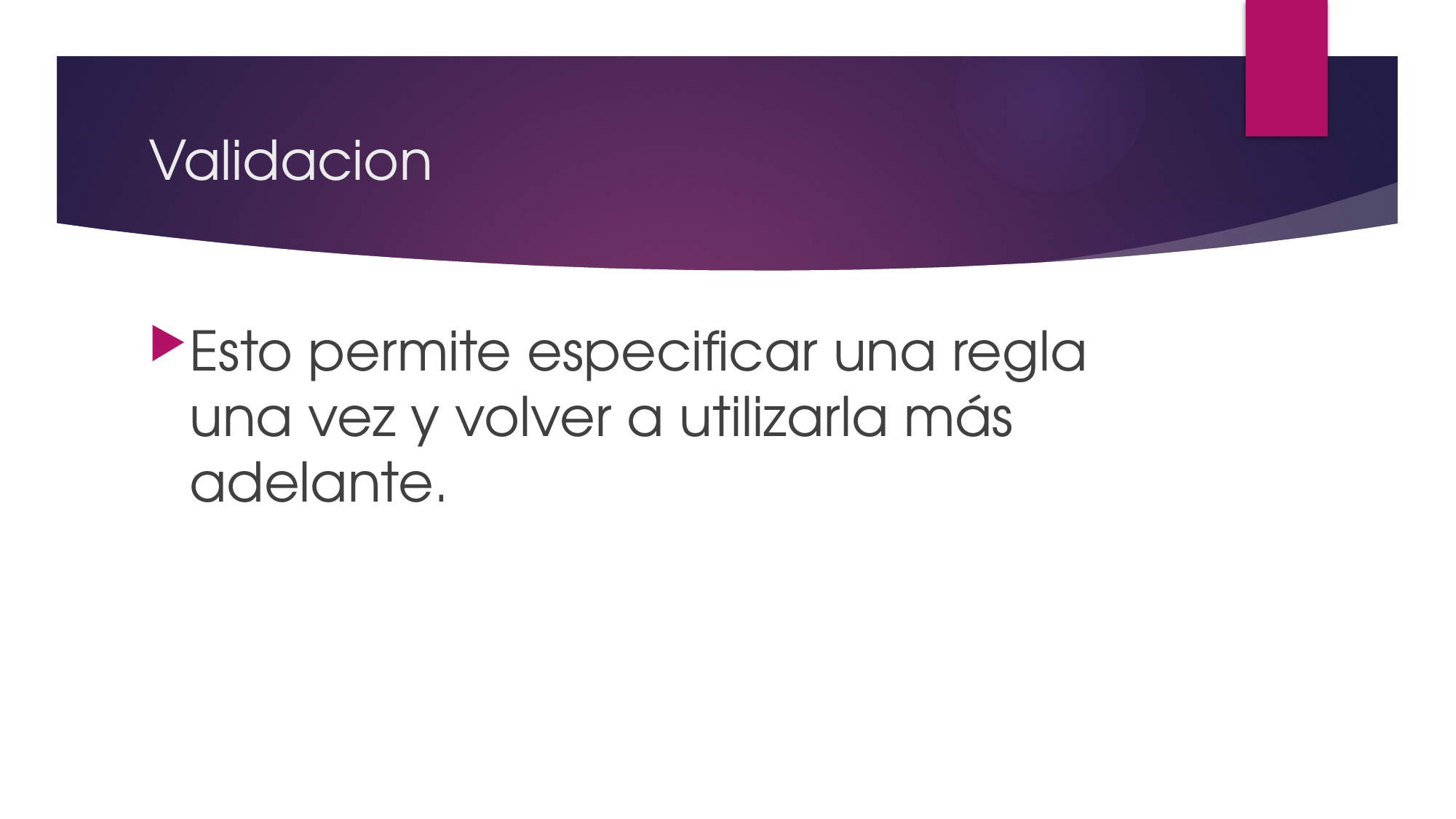

# Validacion
Esto permite especificar una regla una vez y volver a utilizarla más adelante.